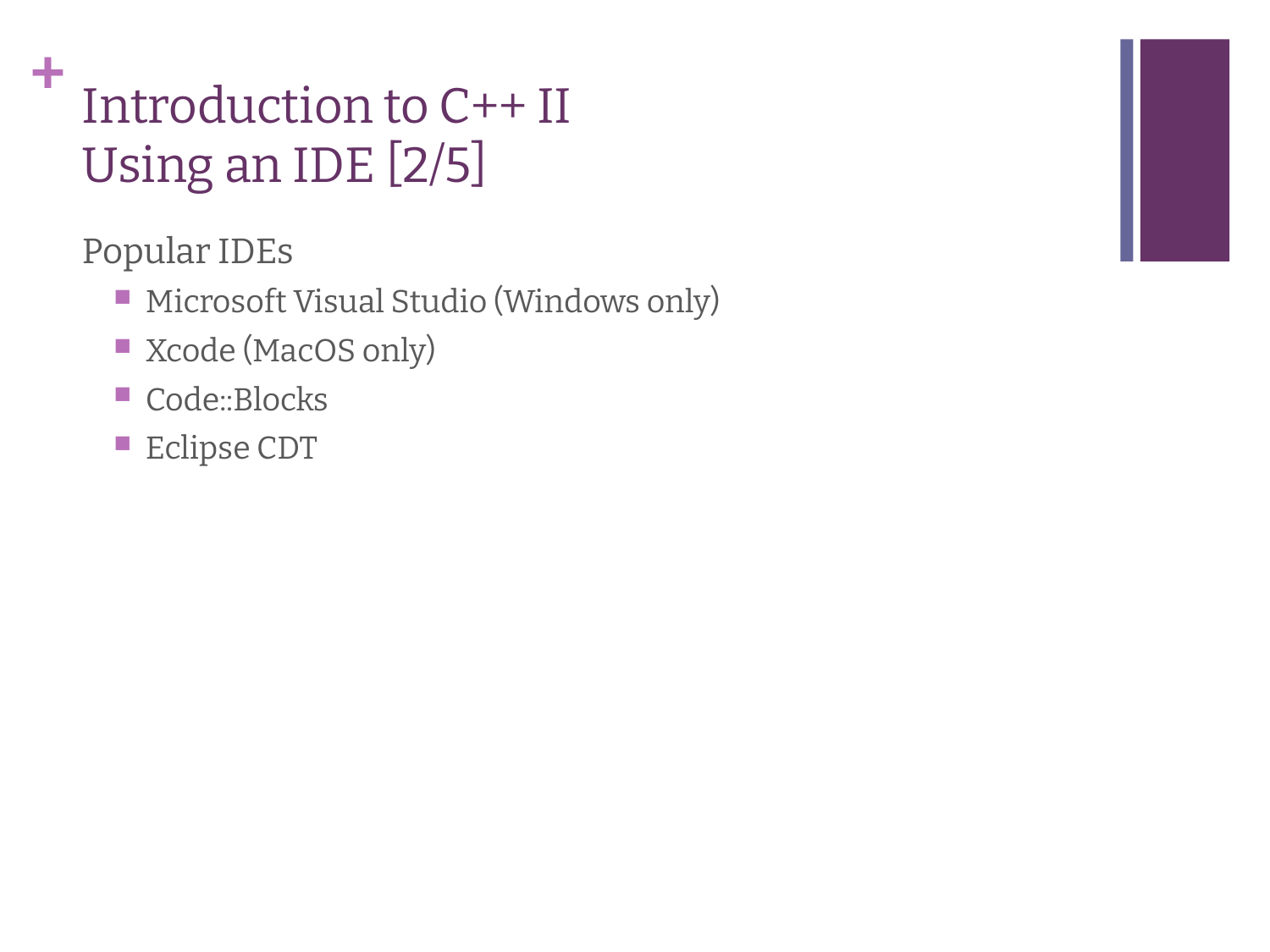

# Introduction to C++ II Using an IDE [2/5]
Popular IDEs
Microsoft Visual Studio (Windows only)
Xcode (MacOS only)
Code::Blocks
Eclipse CDT